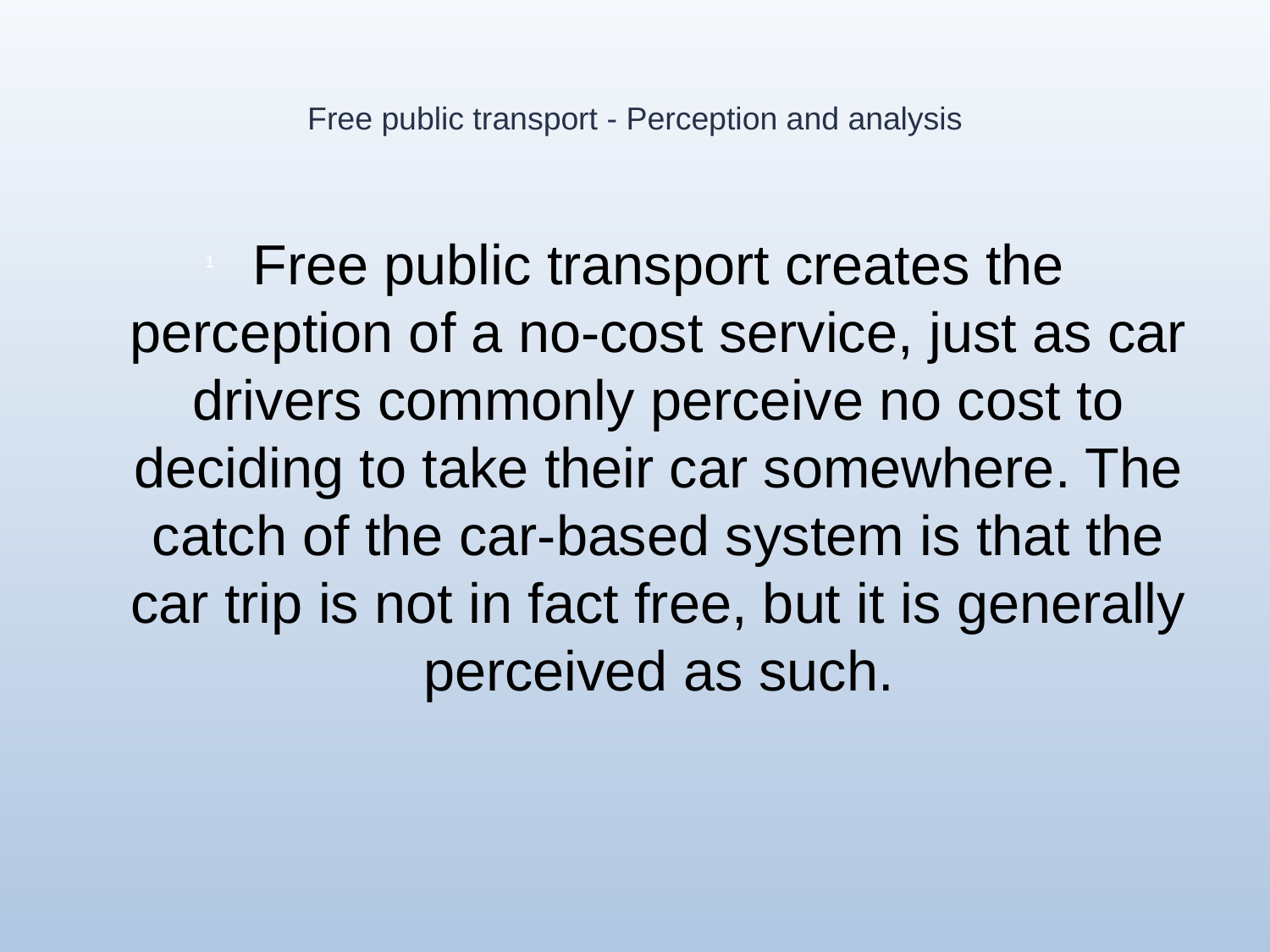

# Free public transport - Perception and analysis
Free public transport creates the perception of a no-cost service, just as car drivers commonly perceive no cost to deciding to take their car somewhere. The catch of the car-based system is that the car trip is not in fact free, but it is generally perceived as such.